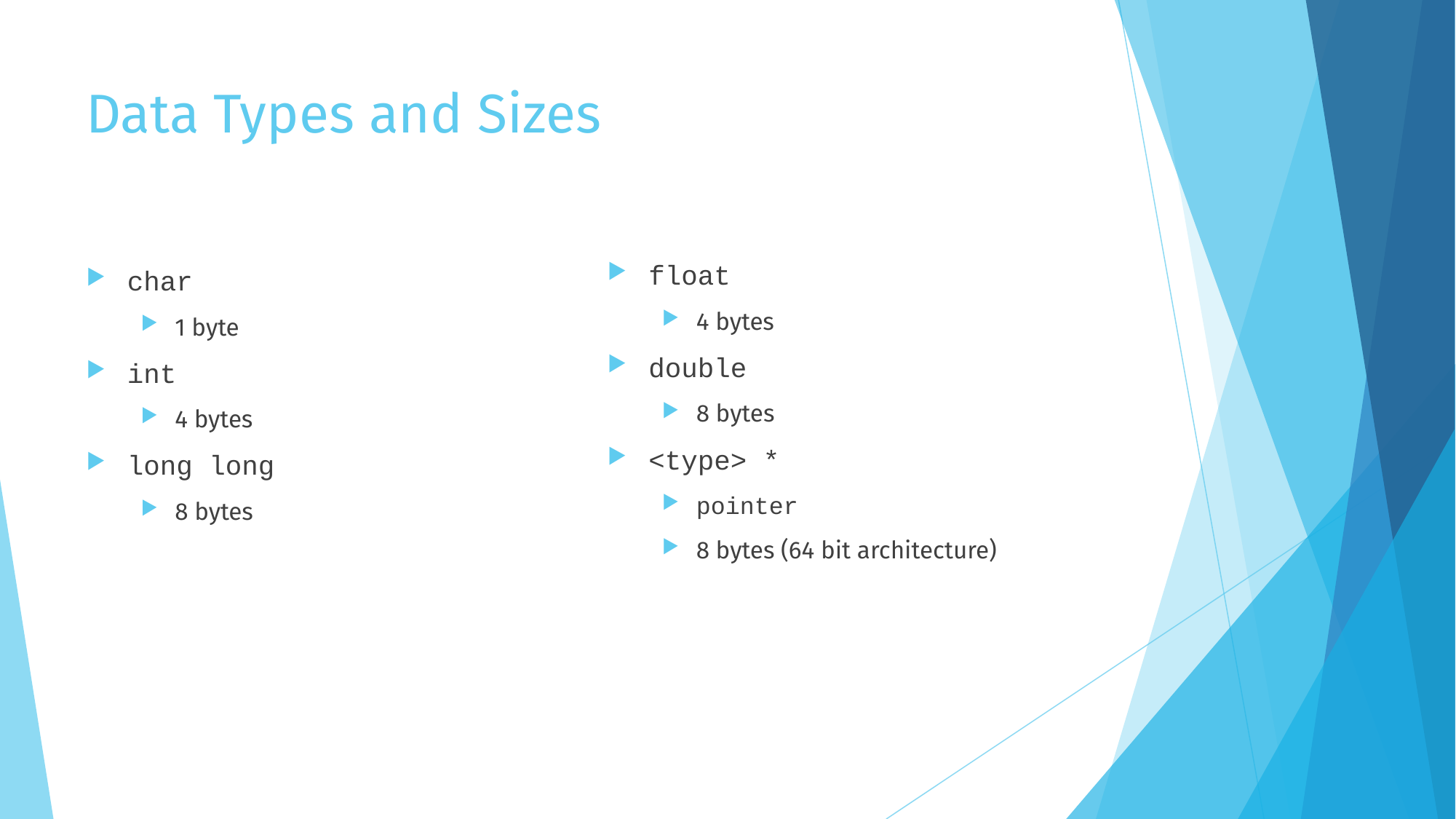

# Data Types and Sizes
char
1 byte
int
4 bytes
long long
8 bytes
float
4 bytes
double
8 bytes
<type> *
pointer
8 bytes (64 bit architecture)